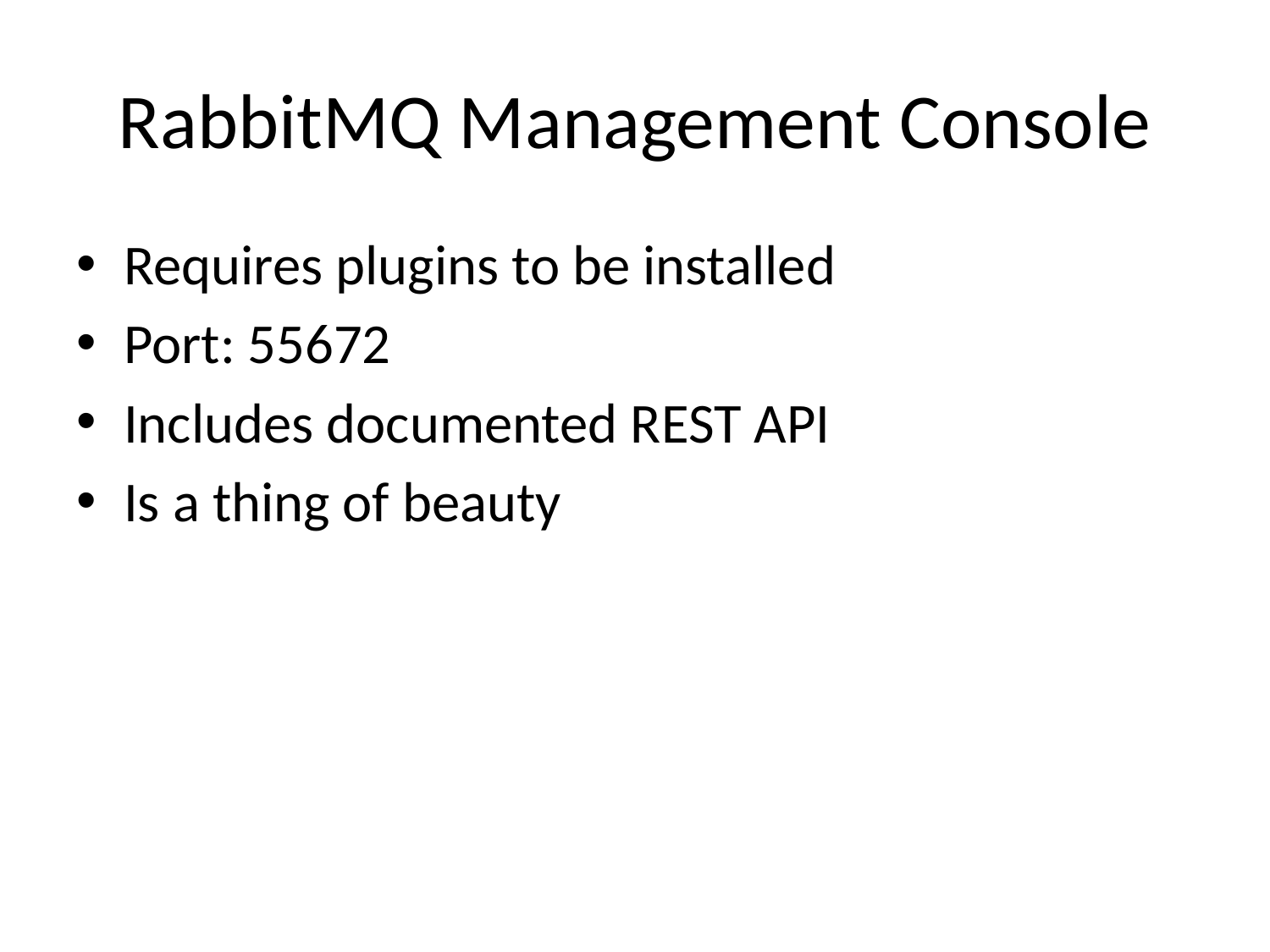

# RabbitMQ Management Console
Requires plugins to be installed
Port: 55672
Includes documented REST API
Is a thing of beauty